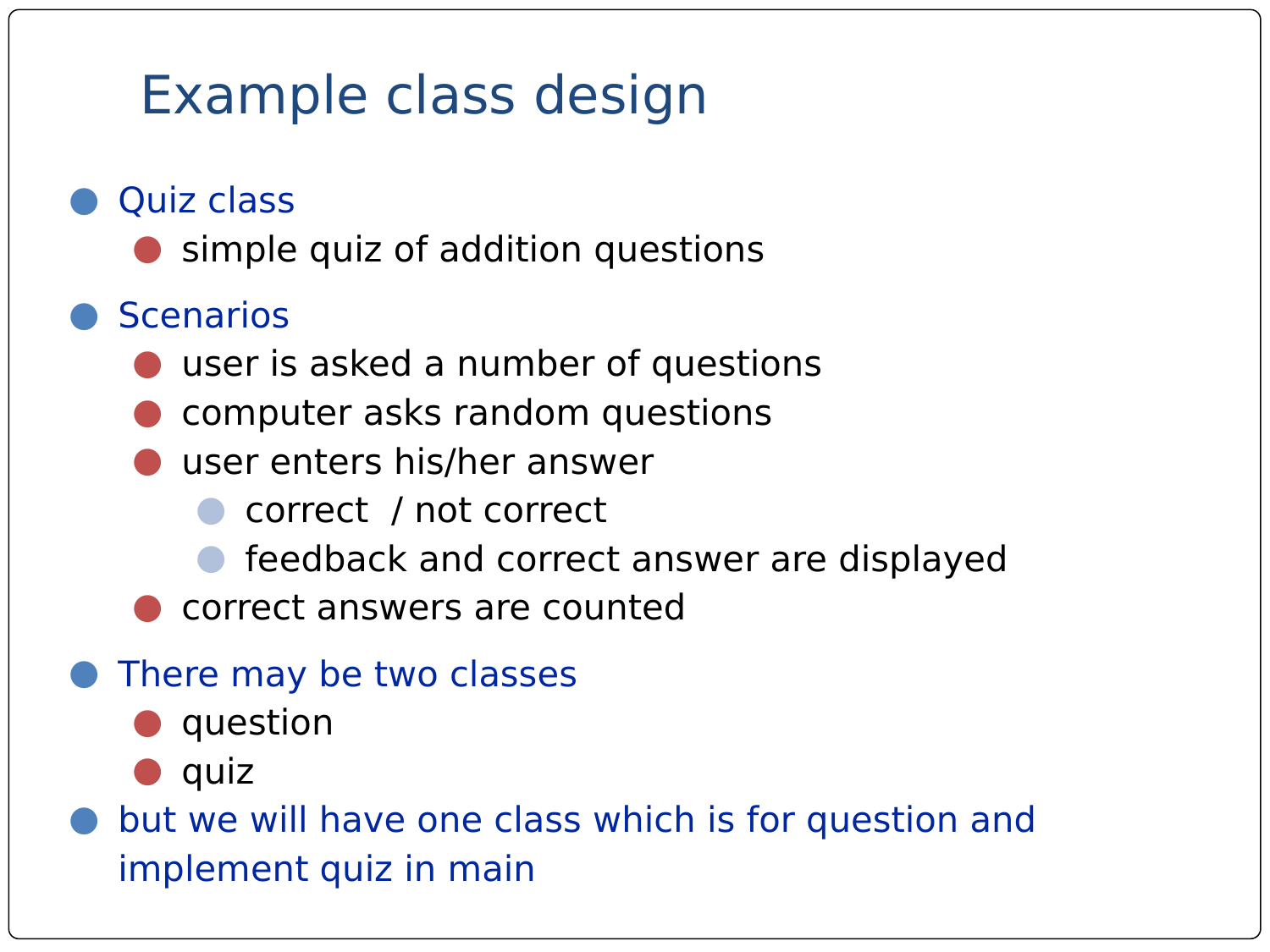

# Example class design
Quiz class
simple quiz of addition questions
Scenarios
user is asked a number of questions
computer asks random questions
user enters his/her answer
correct  / not correct
feedback and correct answer are displayed
correct answers are counted
There may be two classes
question
quiz
but we will have one class which is for question and implement quiz in main